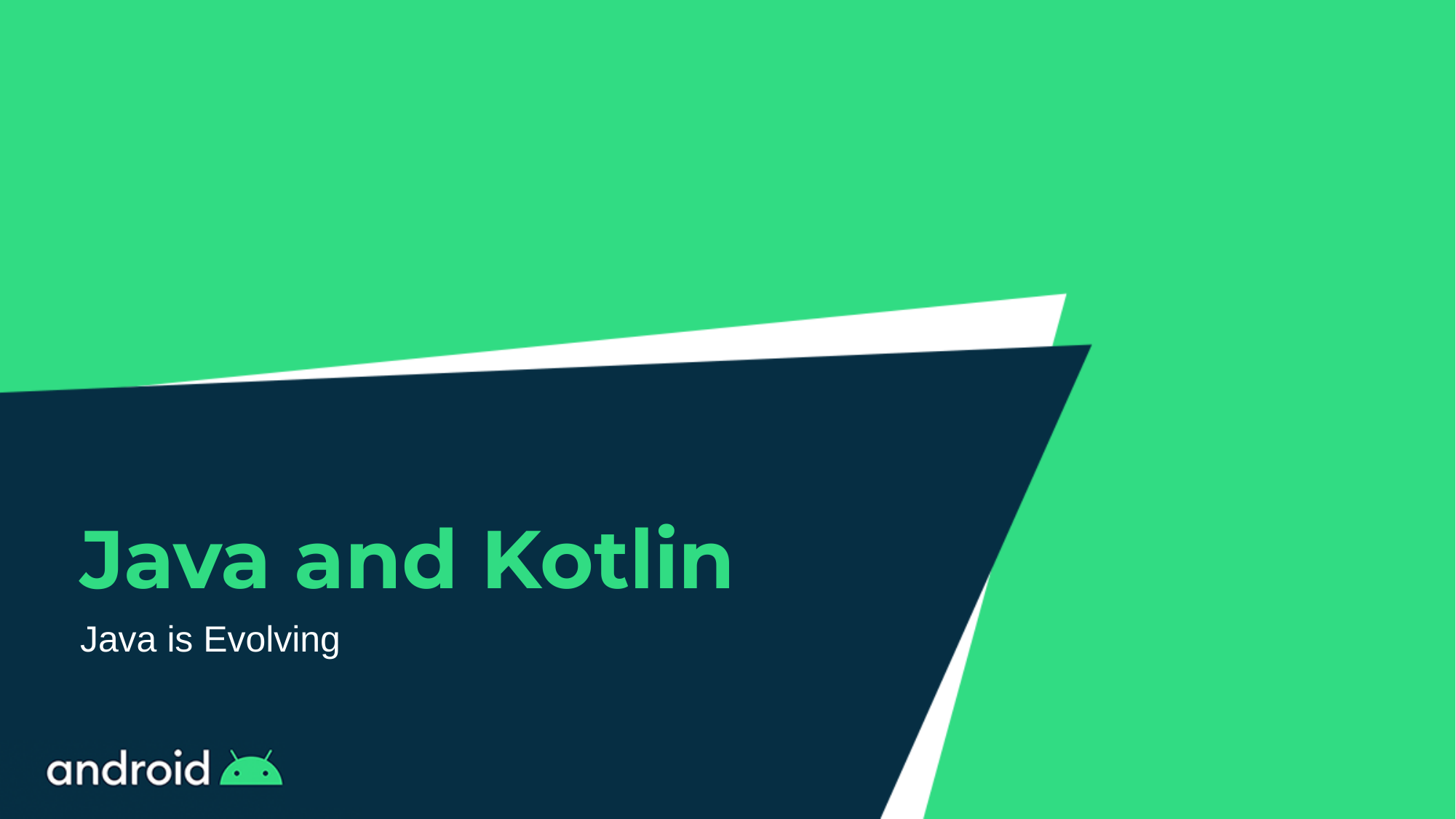

# Java and Kotlin
Java is Evolving